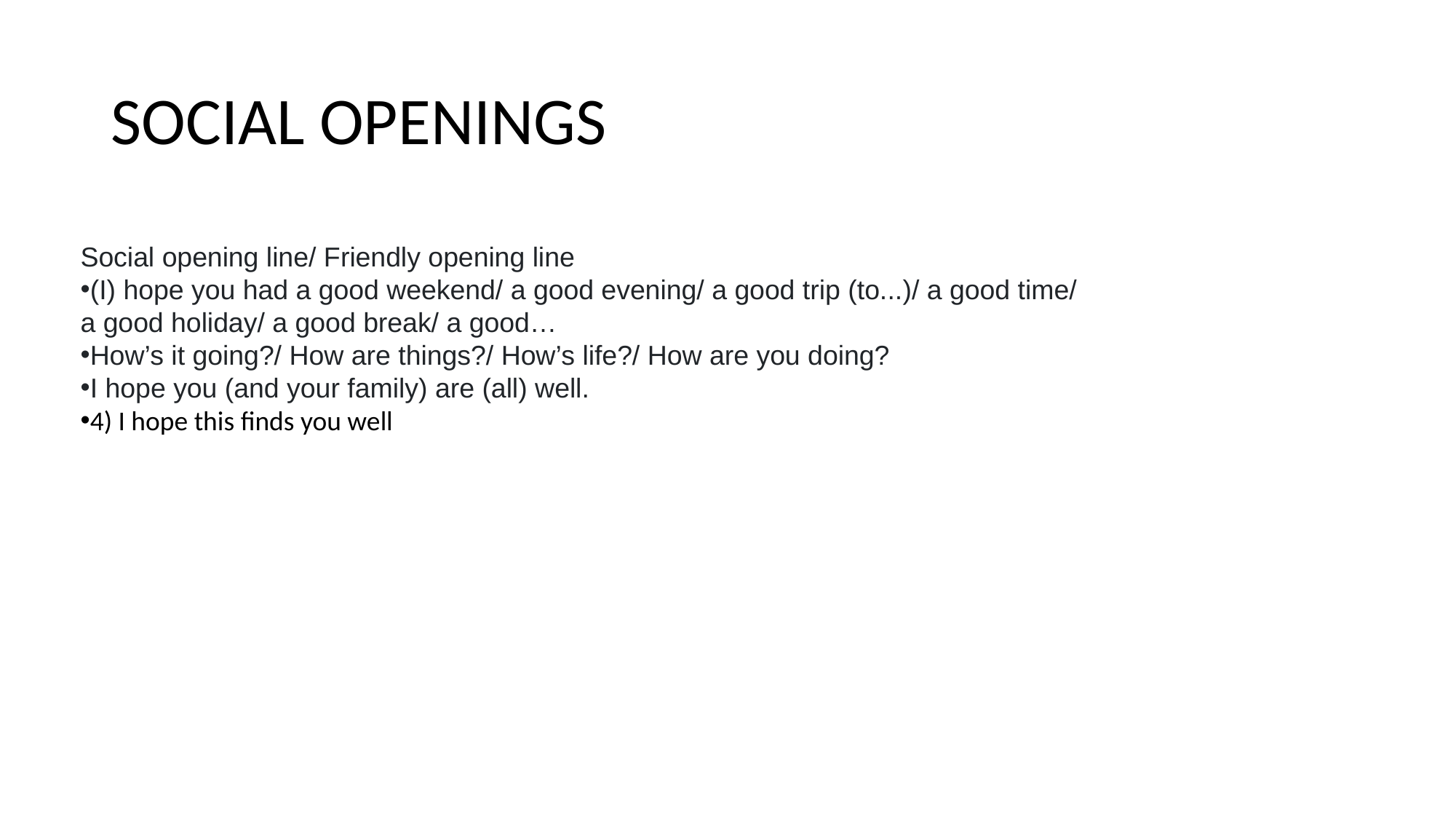

# SOCIAL OPENINGS
Social opening line/ Friendly opening line
(I) hope you had a good weekend/ a good evening/ a good trip (to...)/ a good time/ a good holiday/ a good break/ a good…
How’s it going?/ How are things?/ How’s life?/ How are you doing?
I hope you (and your family) are (all) well.
4) I hope this finds you well